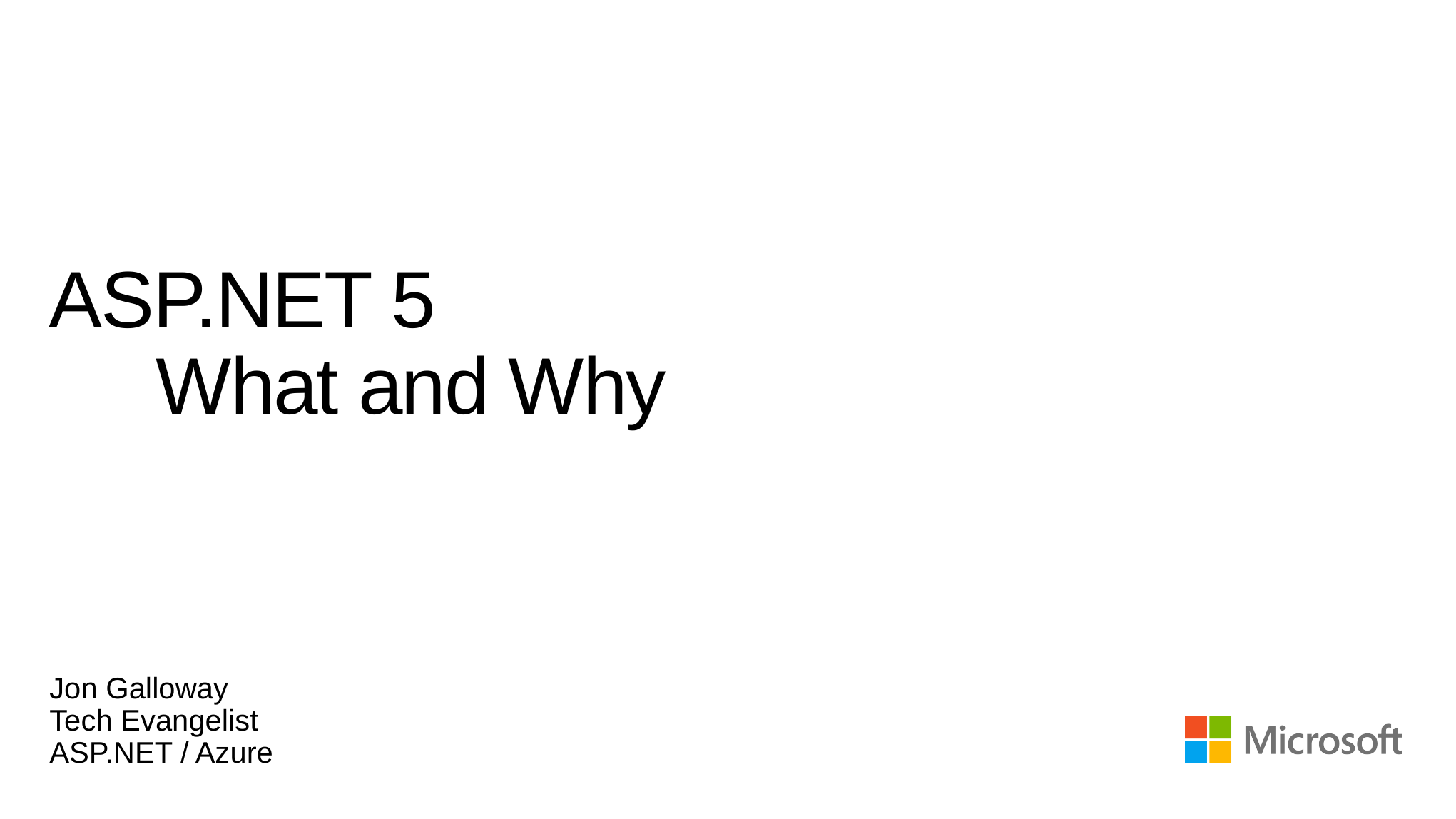

# ASP.NET 5 What and Why
Jon Galloway
Tech Evangelist
ASP.NET / Azure